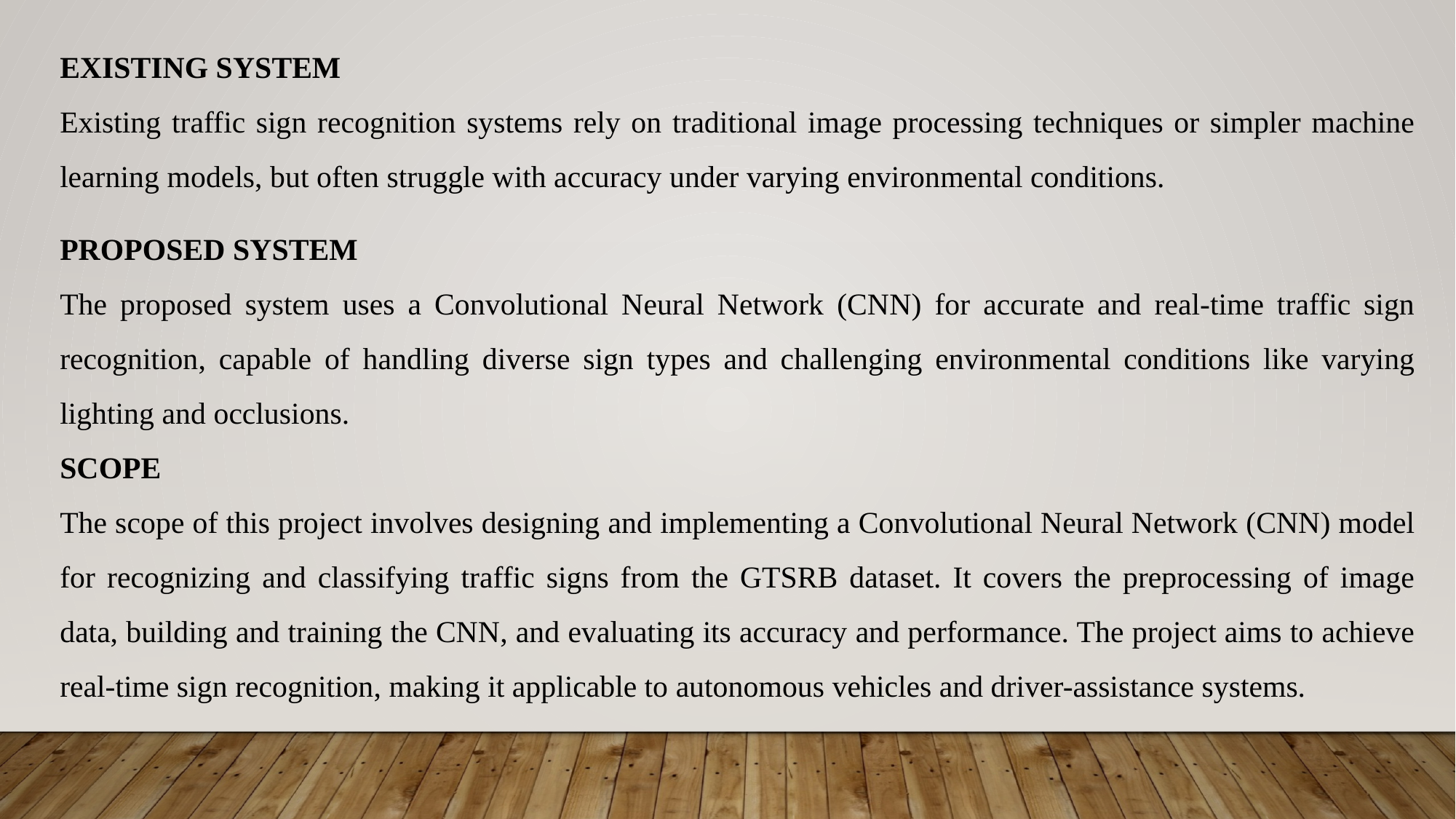

EXISTING SYSTEM
Existing traffic sign recognition systems rely on traditional image processing techniques or simpler machine learning models, but often struggle with accuracy under varying environmental conditions.

PROPOSED SYSTEM
The proposed system uses a Convolutional Neural Network (CNN) for accurate and real-time traffic sign recognition, capable of handling diverse sign types and challenging environmental conditions like varying lighting and occlusions.
SCOPE
The scope of this project involves designing and implementing a Convolutional Neural Network (CNN) model for recognizing and classifying traffic signs from the GTSRB dataset. It covers the preprocessing of image data, building and training the CNN, and evaluating its accuracy and performance. The project aims to achieve real-time sign recognition, making it applicable to autonomous vehicles and driver-assistance systems.